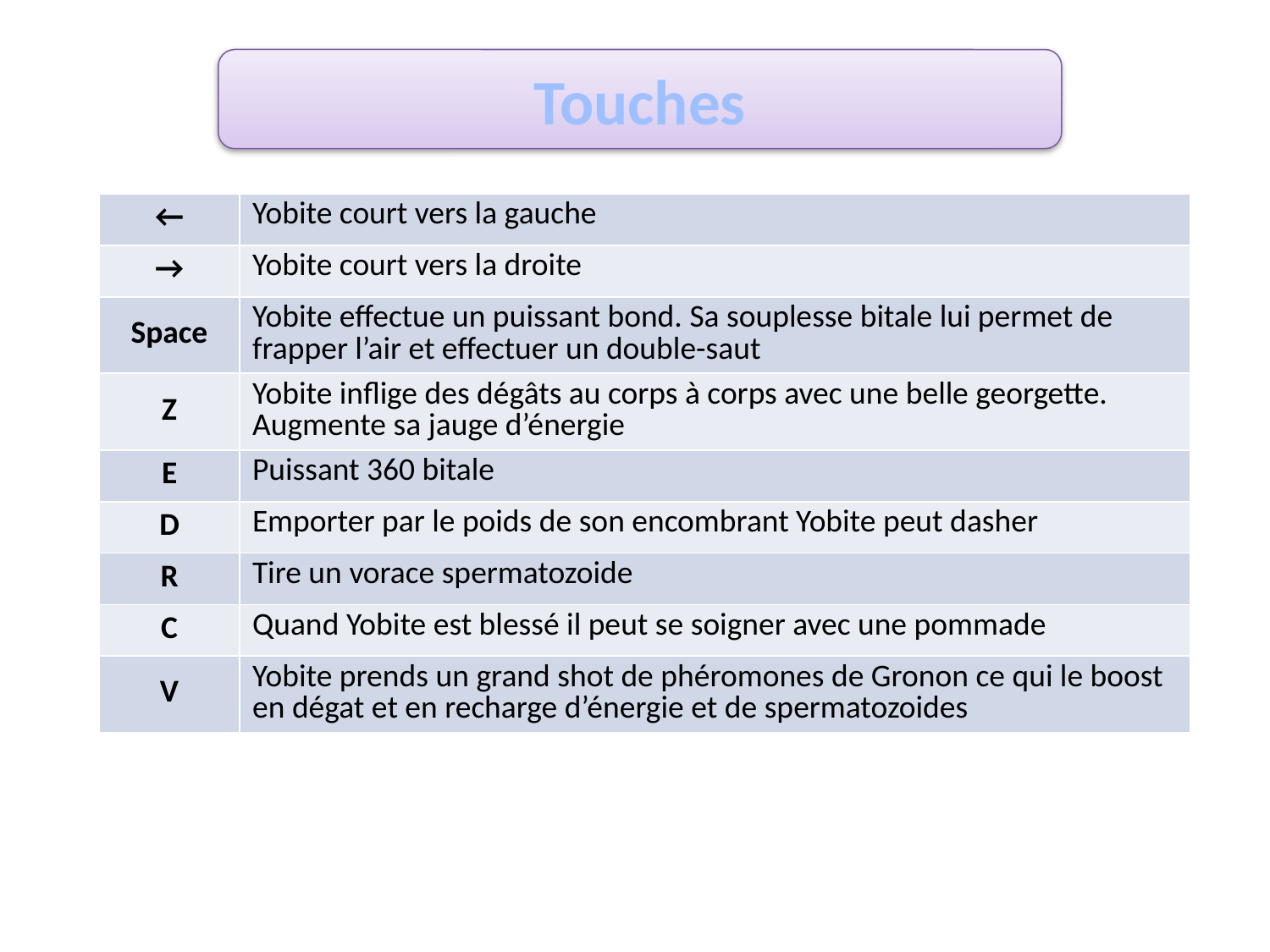

Touches
| ← | Yobite court vers la gauche |
| --- | --- |
| → | Yobite court vers la droite |
| Space | Yobite effectue un puissant bond. Sa souplesse bitale lui permet de frapper l’air et effectuer un double-saut |
| Z | Yobite inflige des dégâts au corps à corps avec une belle georgette. Augmente sa jauge d’énergie |
| E | Puissant 360 bitale |
| D | Emporter par le poids de son encombrant Yobite peut dasher |
| R | Tire un vorace spermatozoide |
| C | Quand Yobite est blessé il peut se soigner avec une pommade |
| V | Yobite prends un grand shot de phéromones de Gronon ce qui le boost en dégat et en recharge d’énergie et de spermatozoides |